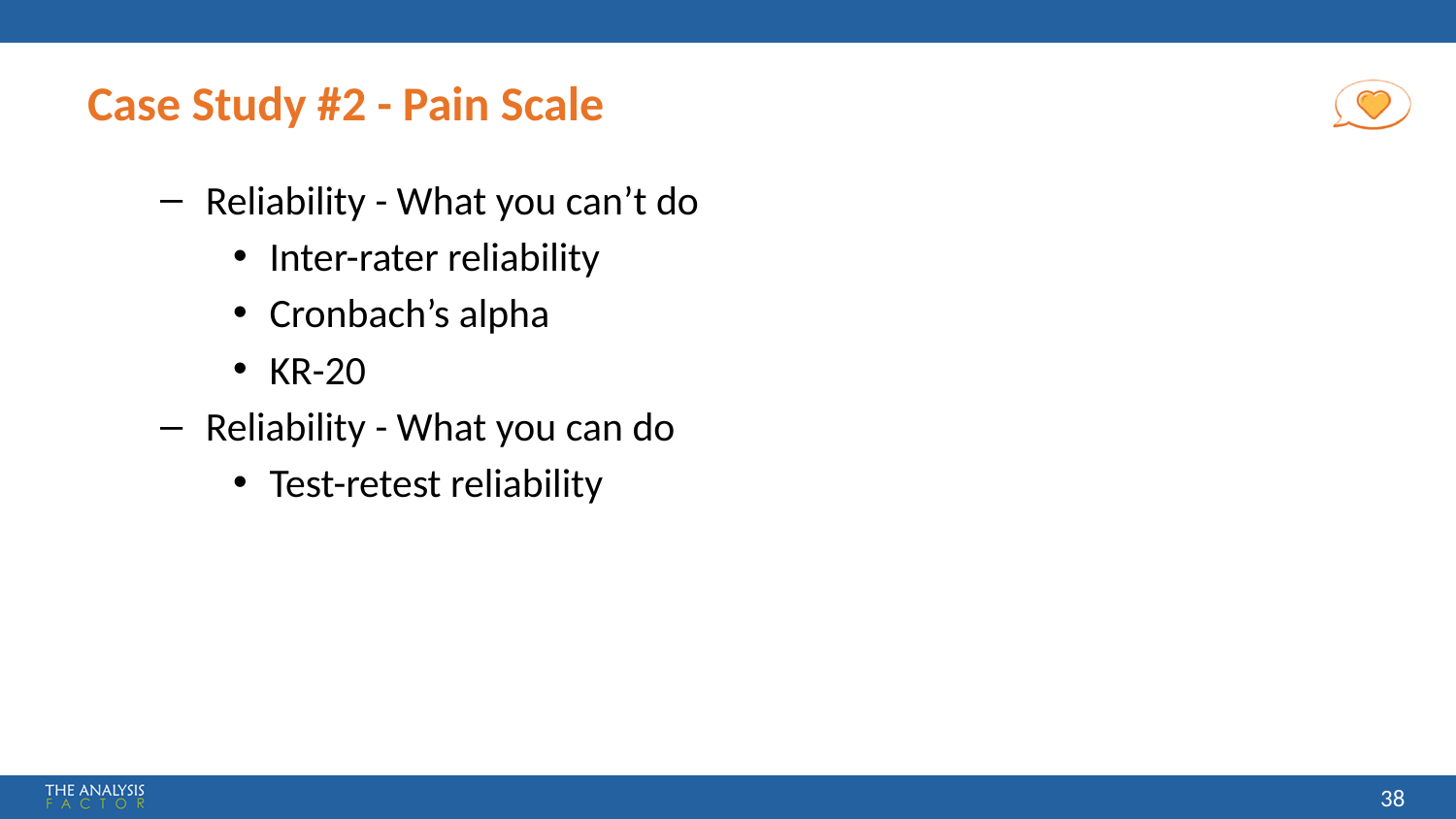

# Case Study #2 - Pain Scale
Reliability - What you can’t do
Inter-rater reliability
Cronbach’s alpha
KR-20
Reliability - What you can do
Test-retest reliability

38